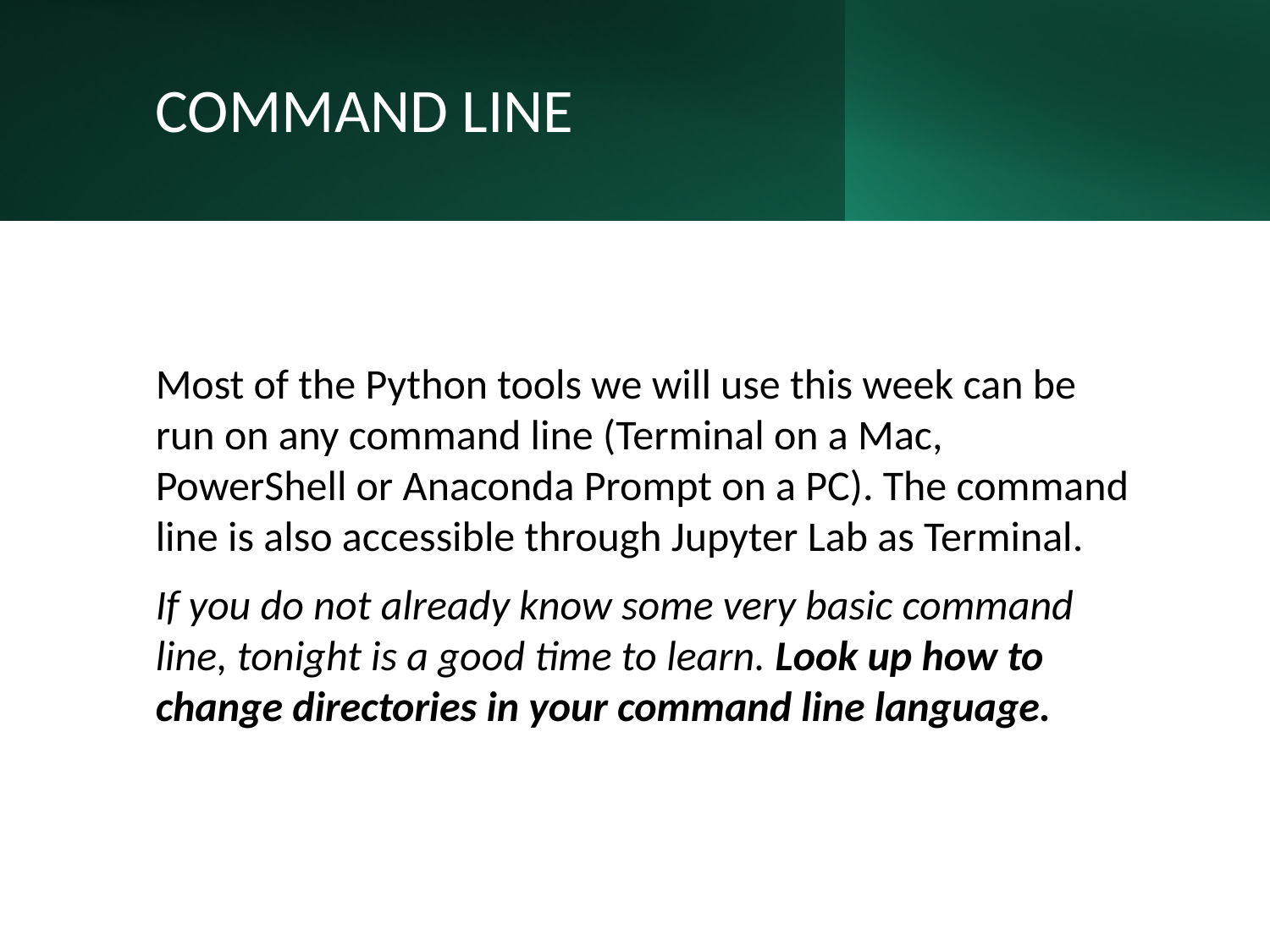

# COMMAND LINE
Most of the Python tools we will use this week can be run on any command line (Terminal on a Mac, PowerShell or Anaconda Prompt on a PC). The command line is also accessible through Jupyter Lab as Terminal.
If you do not already know some very basic command line, tonight is a good time to learn. Look up how to change directories in your command line language.